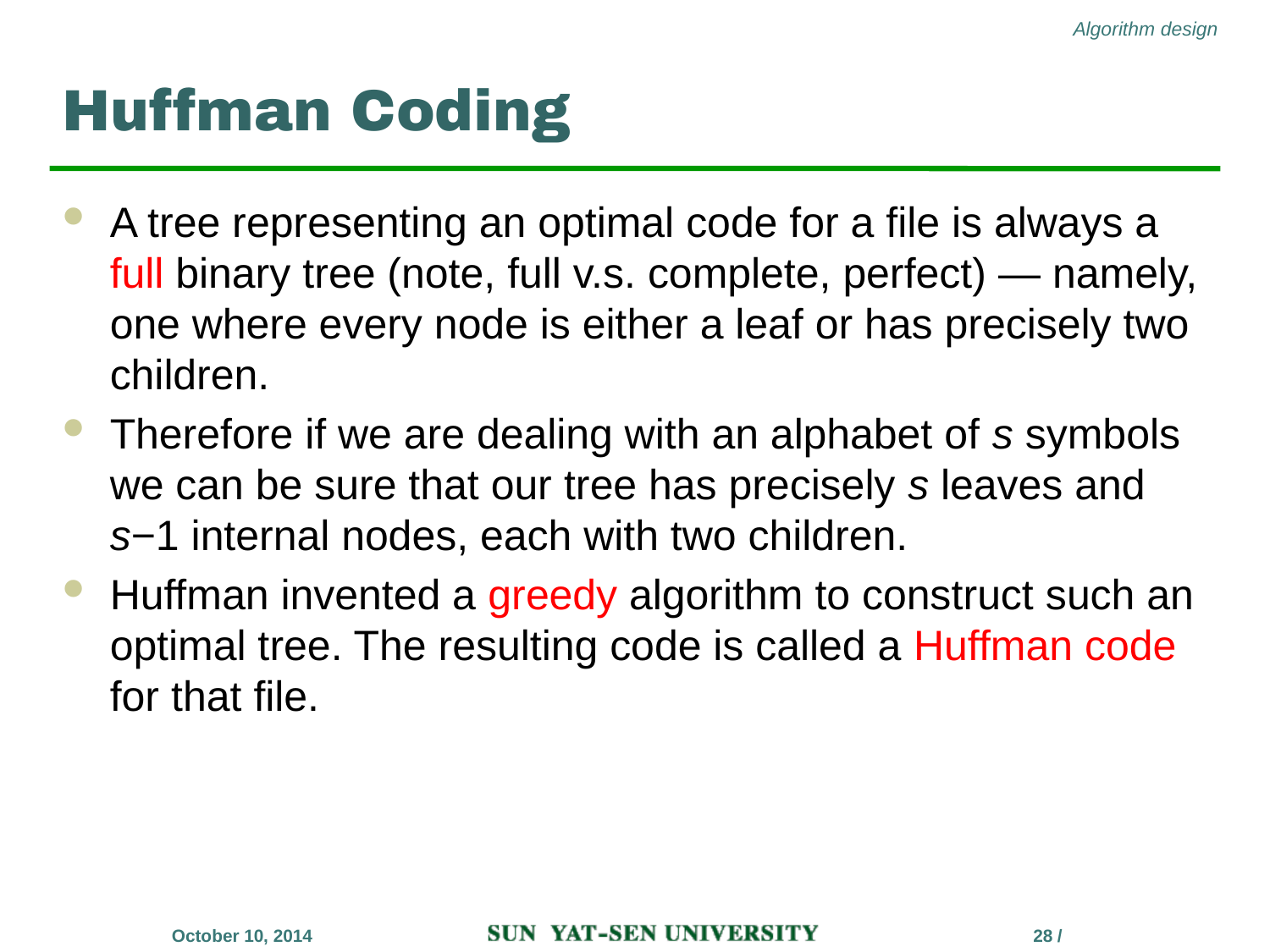

# Huffman Coding
A tree representing an optimal code for a file is always a full binary tree (note, full v.s. complete, perfect) — namely, one where every node is either a leaf or has precisely two children.
Therefore if we are dealing with an alphabet of s symbols we can be sure that our tree has precisely s leaves and s−1 internal nodes, each with two children.
Huffman invented a greedy algorithm to construct such an optimal tree. The resulting code is called a Huffman code for that file.